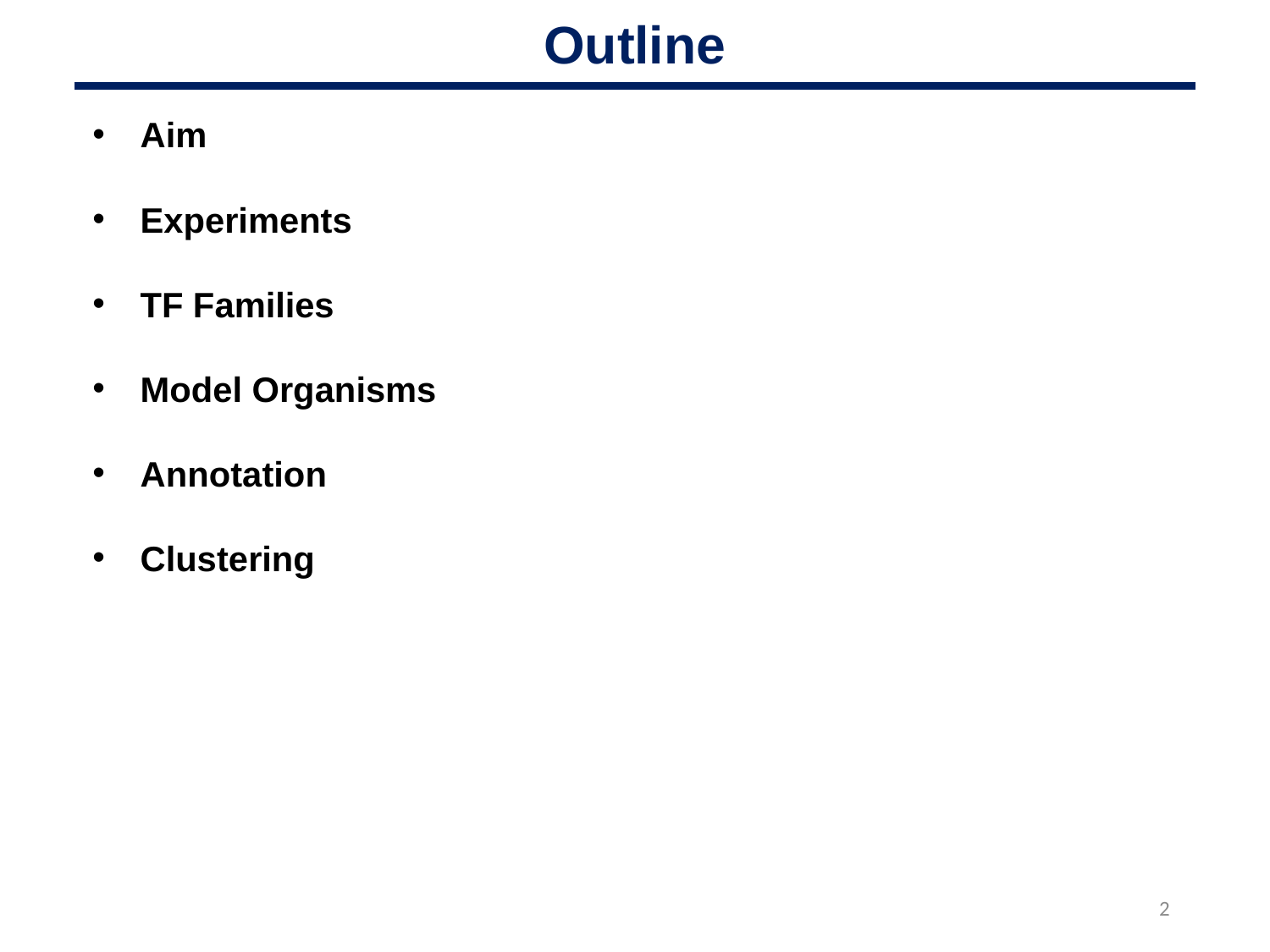

Outline
Aim

Experiments

TF Families

Model Organisms

Annotation

Clustering

2